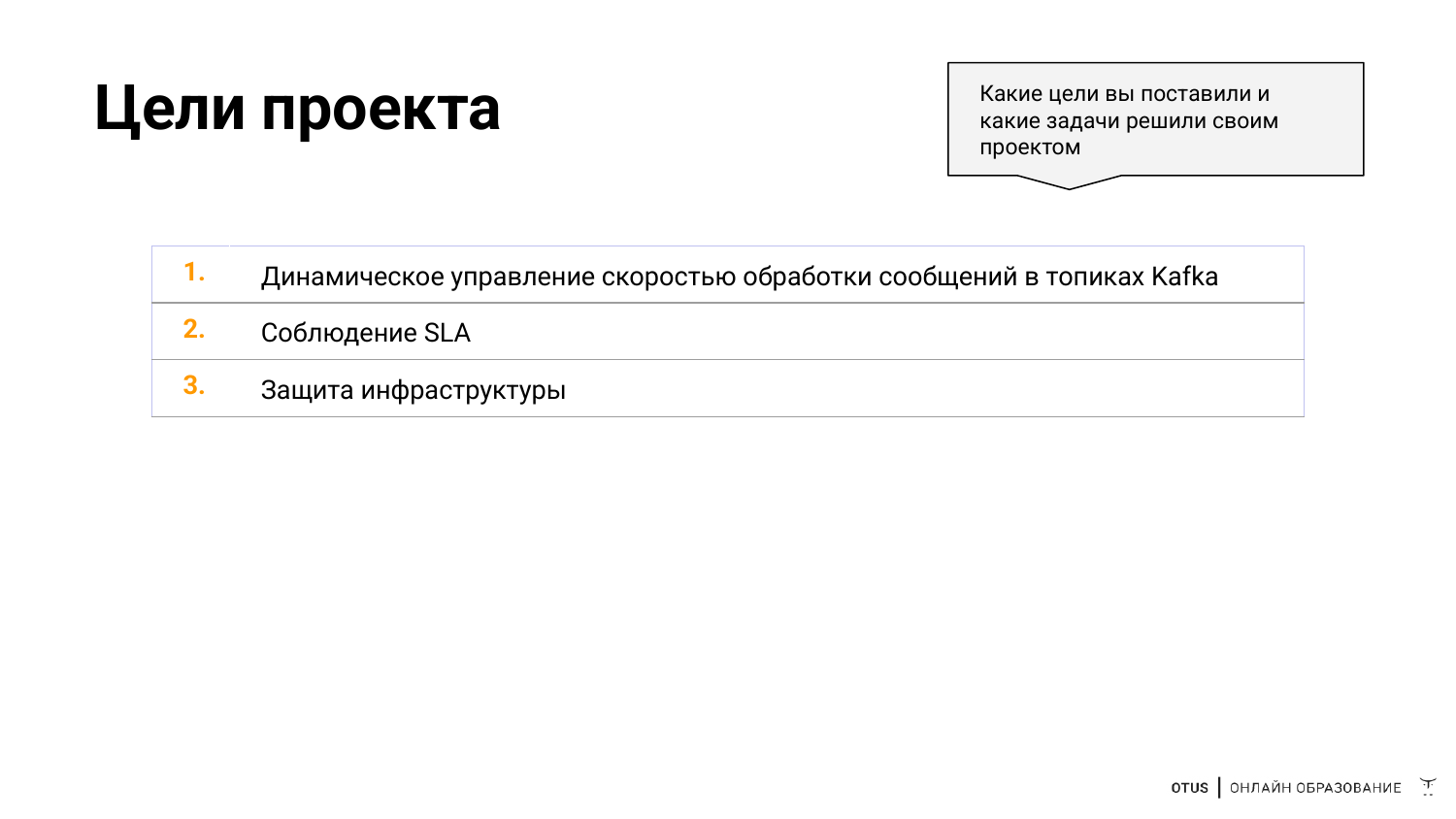

# Цели проекта
Какие цели вы поставили и какие задачи решили своим проектом
| 1. | Динамическое управление скоростью обработки сообщений в топиках Kafka |
| --- | --- |
| 2. | Соблюдение SLA |
| 3. | Защита инфраструктуры |